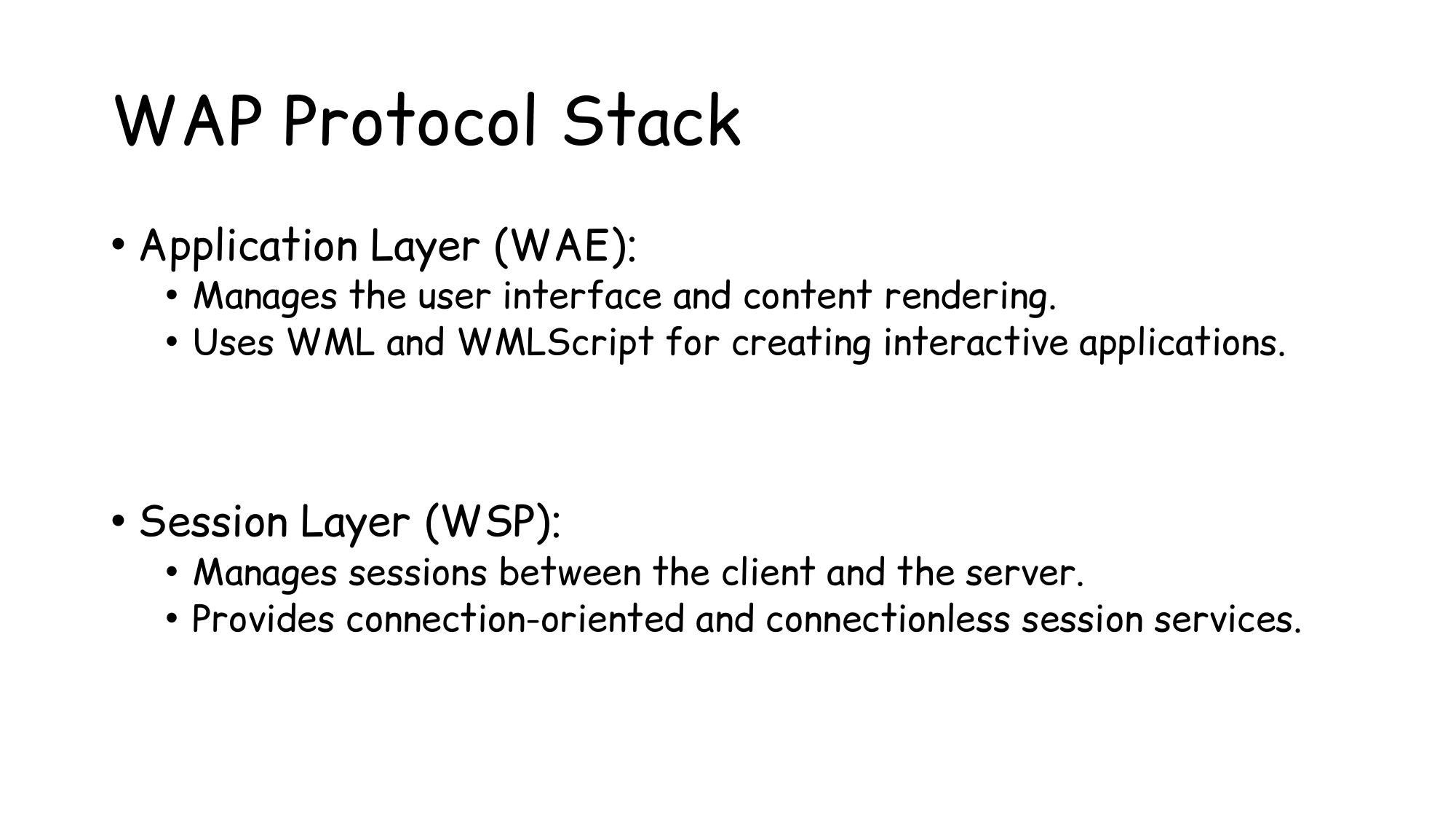

# WAP Protocol Stack
Application Layer (WAE):
Manages the user interface and content rendering.
Uses WML and WMLScript for creating interactive applications.

Session Layer (WSP):
Manages sessions between the client and the server.
Provides connection-oriented and connectionless session services.